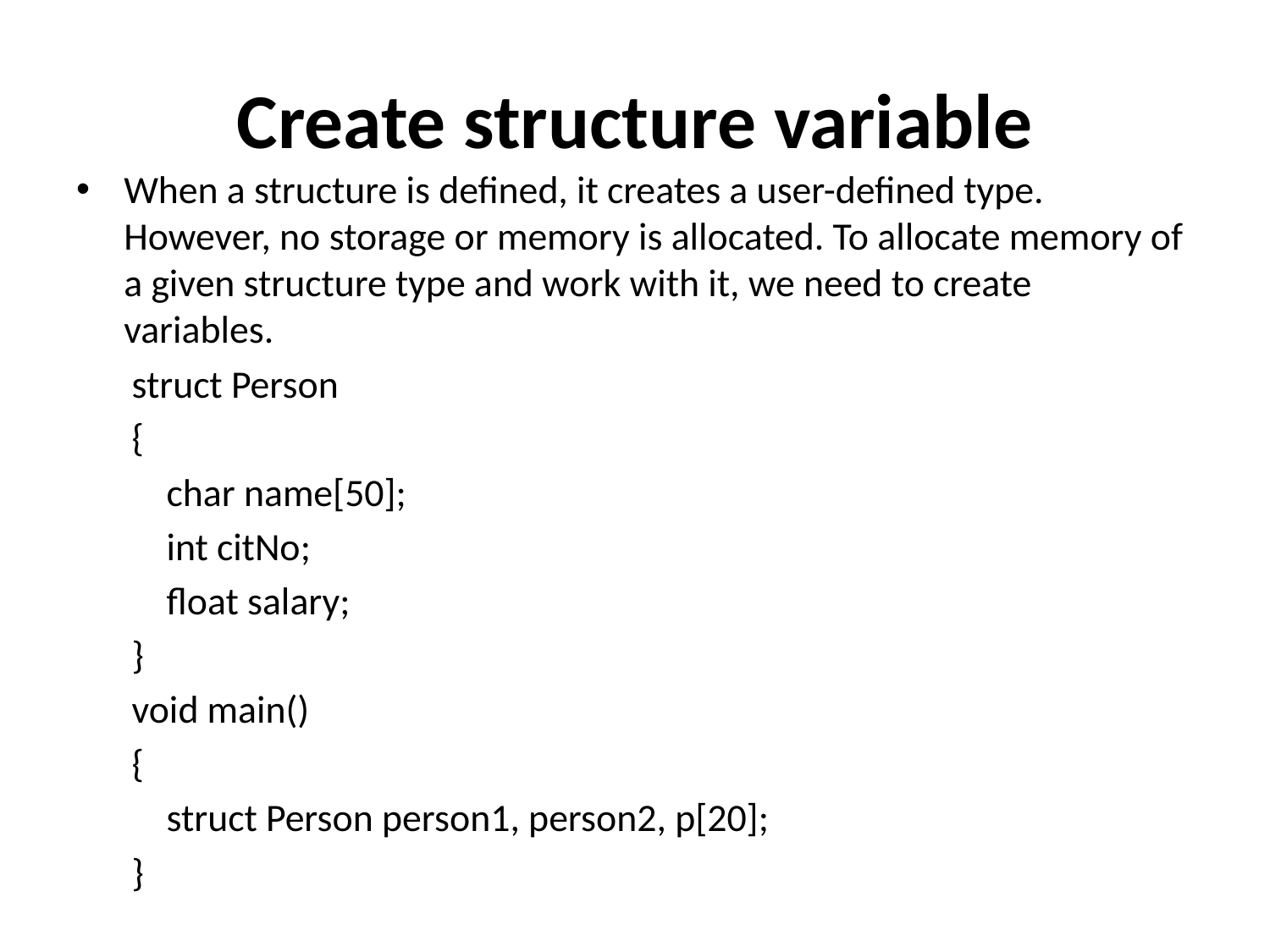

# Create structure variable
When a structure is defined, it creates a user-defined type. However, no storage or memory is allocated. To allocate memory of a given structure type and work with it, we need to create variables.
struct Person
{
    char name[50];
    int citNo;
    float salary;
}
void main()
{
    struct Person person1, person2, p[20];
}